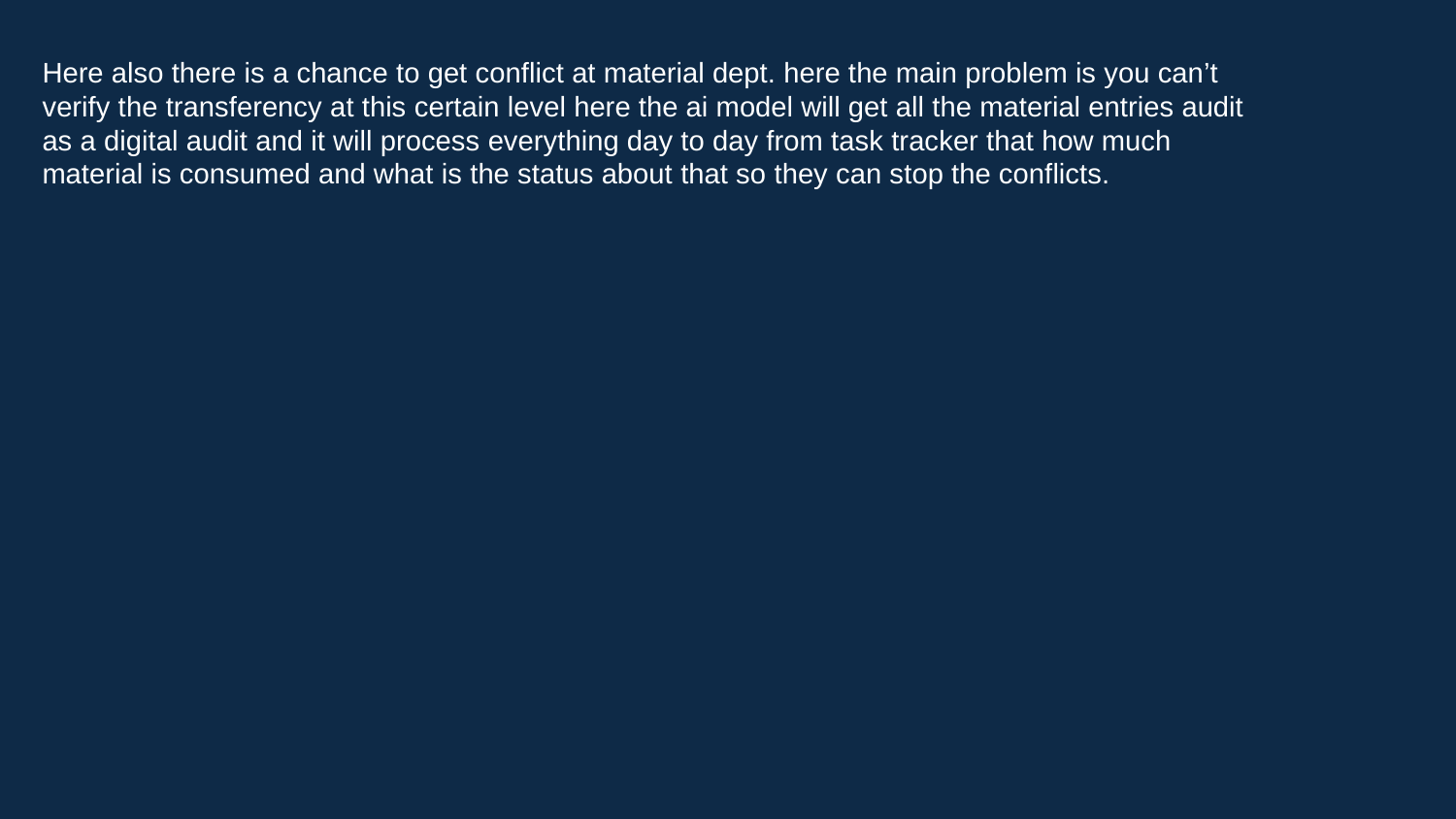

Here also there is a chance to get conflict at material dept. here the main problem is you can’t verify the transferency at this certain level here the ai model will get all the material entries audit as a digital audit and it will process everything day to day from task tracker that how much material is consumed and what is the status about that so they can stop the conflicts.